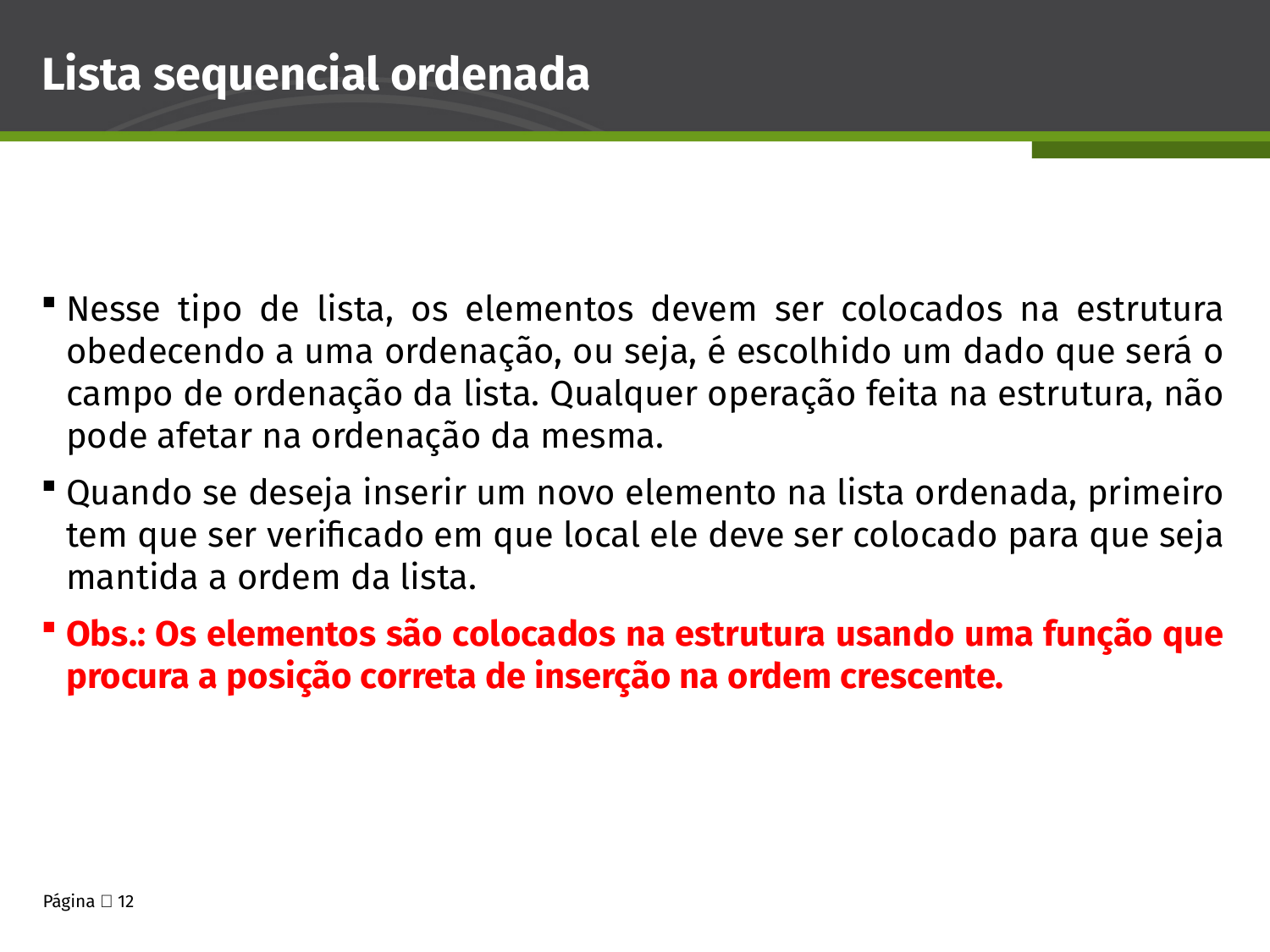

# Lista sequencial ordenada
Nesse tipo de lista, os elementos devem ser colocados na estrutura obedecendo a uma ordenação, ou seja, é escolhido um dado que será o campo de ordenação da lista. Qualquer operação feita na estrutura, não pode afetar na ordenação da mesma.
Quando se deseja inserir um novo elemento na lista ordenada, primeiro tem que ser verificado em que local ele deve ser colocado para que seja mantida a ordem da lista.
Obs.: Os elementos são colocados na estrutura usando uma função que procura a posição correta de inserção na ordem crescente.